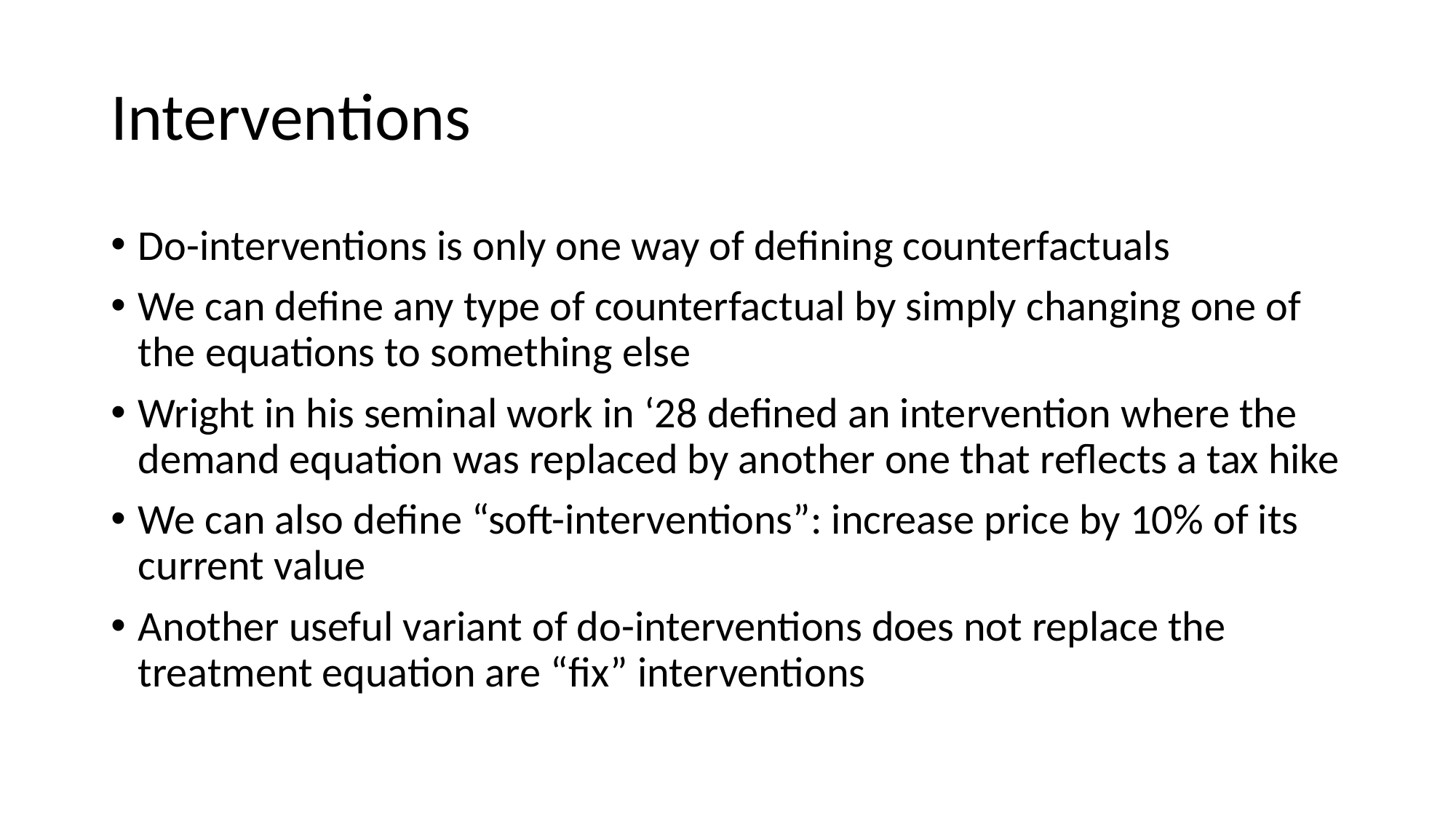

# Interventions
Do-interventions is only one way of defining counterfactuals
We can define any type of counterfactual by simply changing one of the equations to something else
Wright in his seminal work in ‘28 defined an intervention where the demand equation was replaced by another one that reflects a tax hike
We can also define “soft-interventions”: increase price by 10% of its current value
Another useful variant of do-interventions does not replace the treatment equation are “fix” interventions